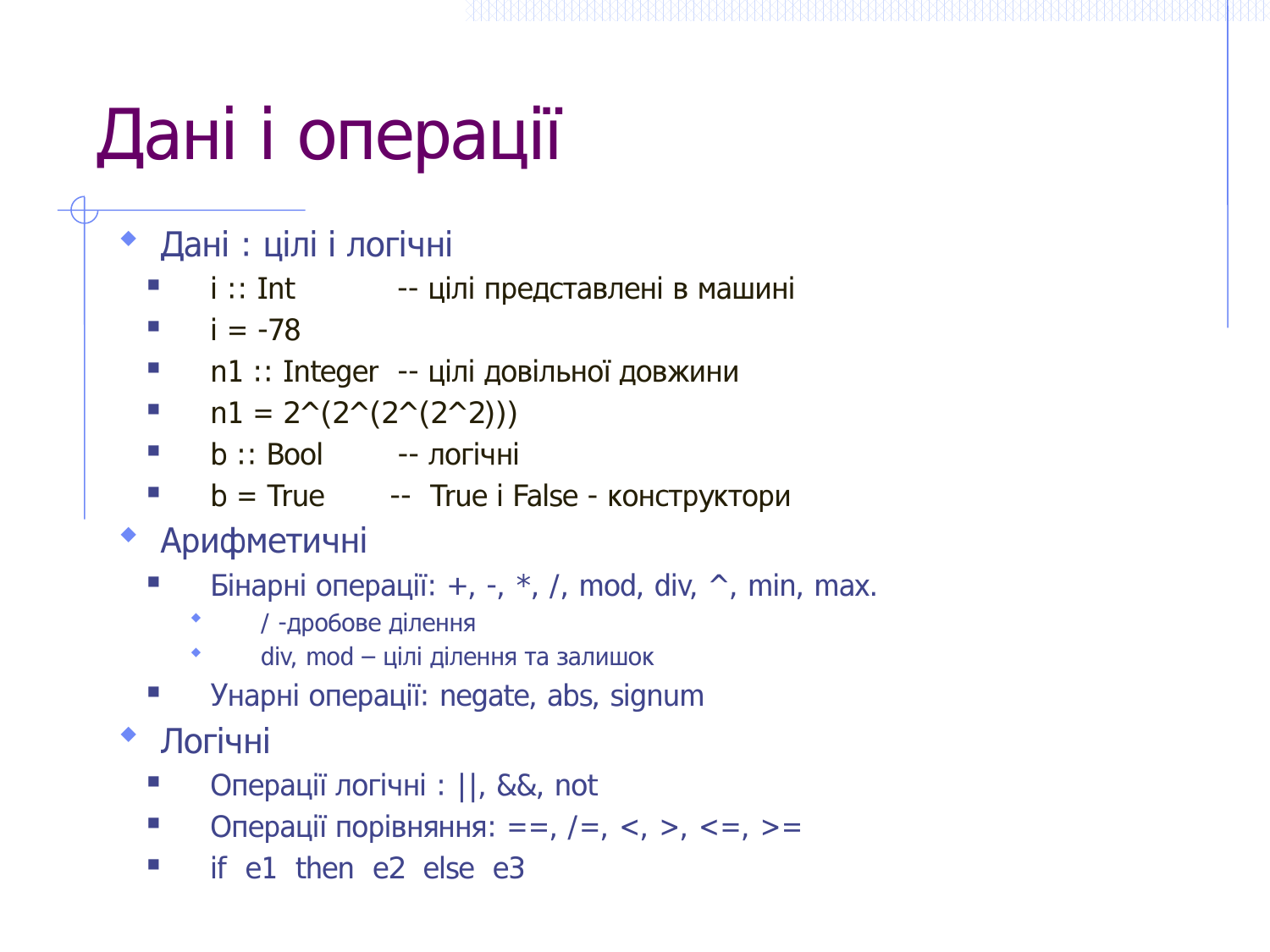

# Дані і операції
Дані : цілі і логічні
i :: Int           -- цілі представлені в машині
i = -78
n1 :: Integer  -- цілі довільної довжини
n1 = 2^(2^(2^(2^2)))
b :: Bool        -- логічні
b = True       --  True і False - конструктори
Арифметичні
Бінарні операції: +, -, *, /, mod, div, ^, min, max.
/ -дробове ділення
div, mod – цілі ділення та залишок
Унарні операції: negate, abs, signum
Логічні
Операції логічні : ||, &&, not
Операції порівняння: ==, /=, <, >, <=, >=
if  e1  then  e2  else  e3